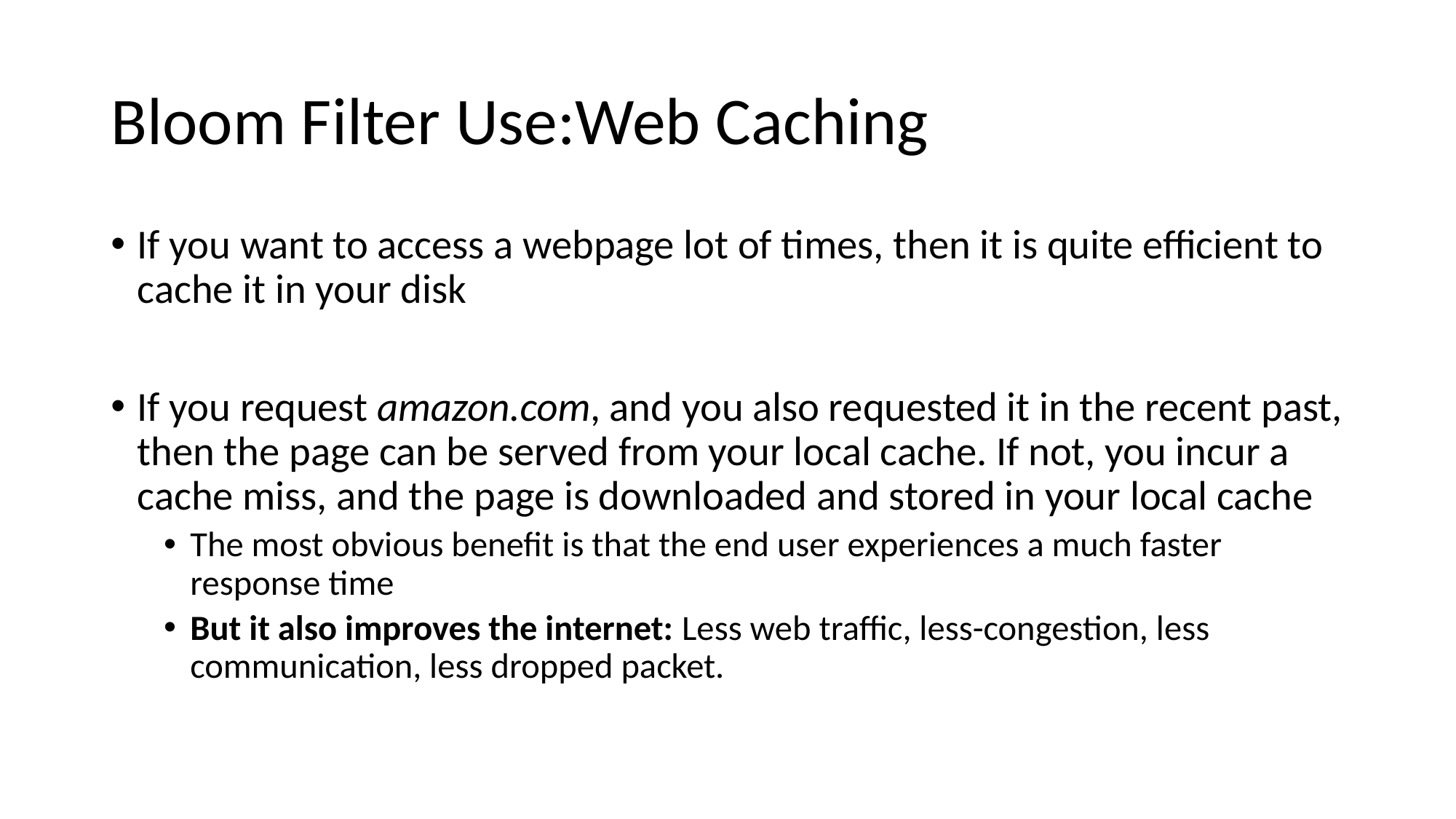

# Bloom Filter Use:Web Caching
If you want to access a webpage lot of times, then it is quite efficient to cache it in your disk

If you request amazon.com, and you also requested it in the recent past, then the page can be served from your local cache. If not, you incur a cache miss, and the page is downloaded and stored in your local cache
The most obvious benefit is that the end user experiences a much faster response time
But it also improves the internet: Less web traffic, less-congestion, less communication, less dropped packet.